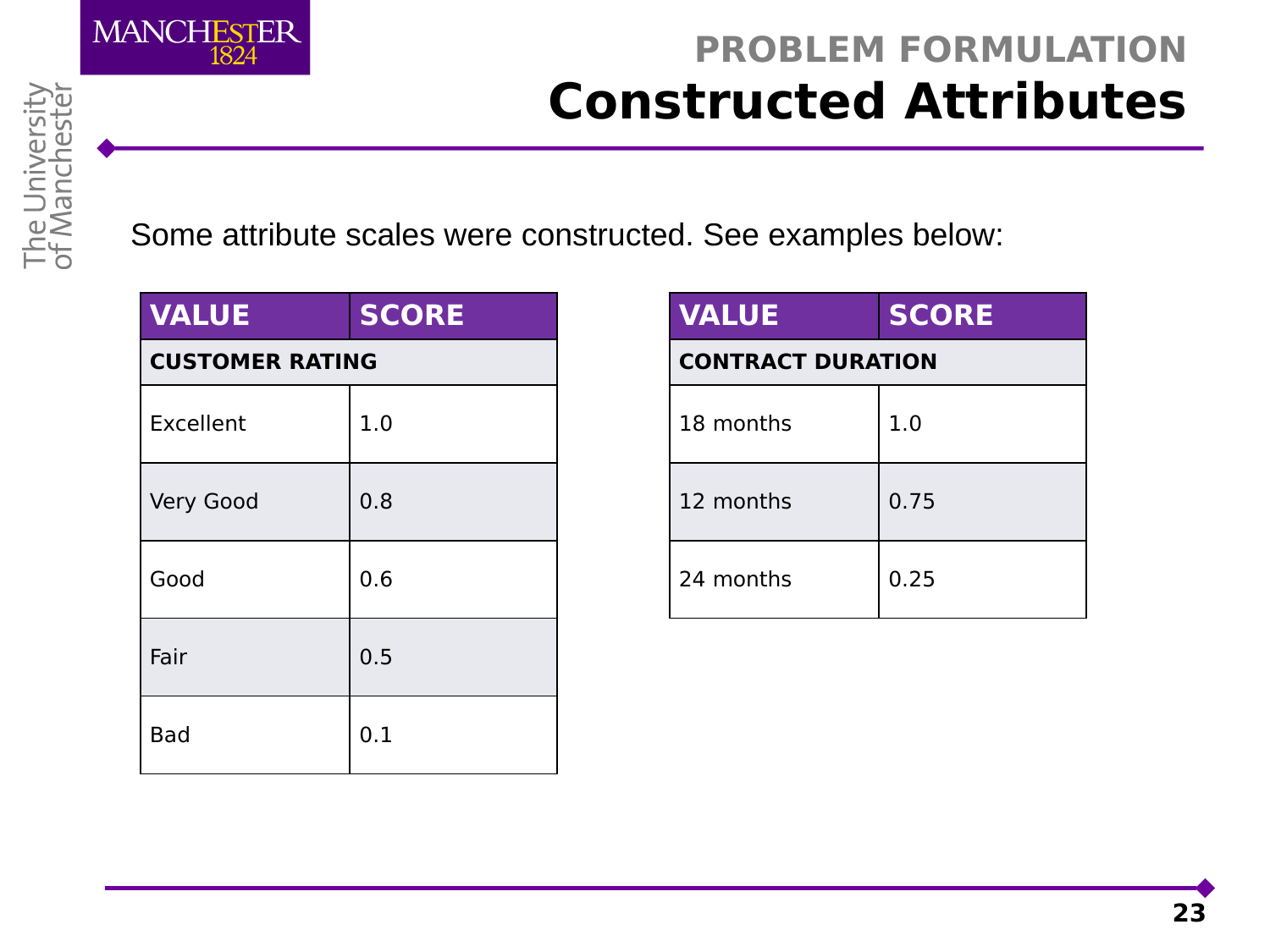

# PROBLEM FORMULATION Constructed Attributes

Some attribute scales were constructed. See examples below:
| Value | Score |
| --- | --- |
| CUSTOMER RATING |  |
| Excellent | 1.0 |
| Very Good | 0.8 |
| Good | 0.6 |
| Fair | 0.5 |
| Bad | 0.1 |
| value | score |
| --- | --- |
| CONTRACT DURATION |  |
| 18 months | 1.0 |
| 12 months | 0.75 |
| 24 months | 0.25 |
23